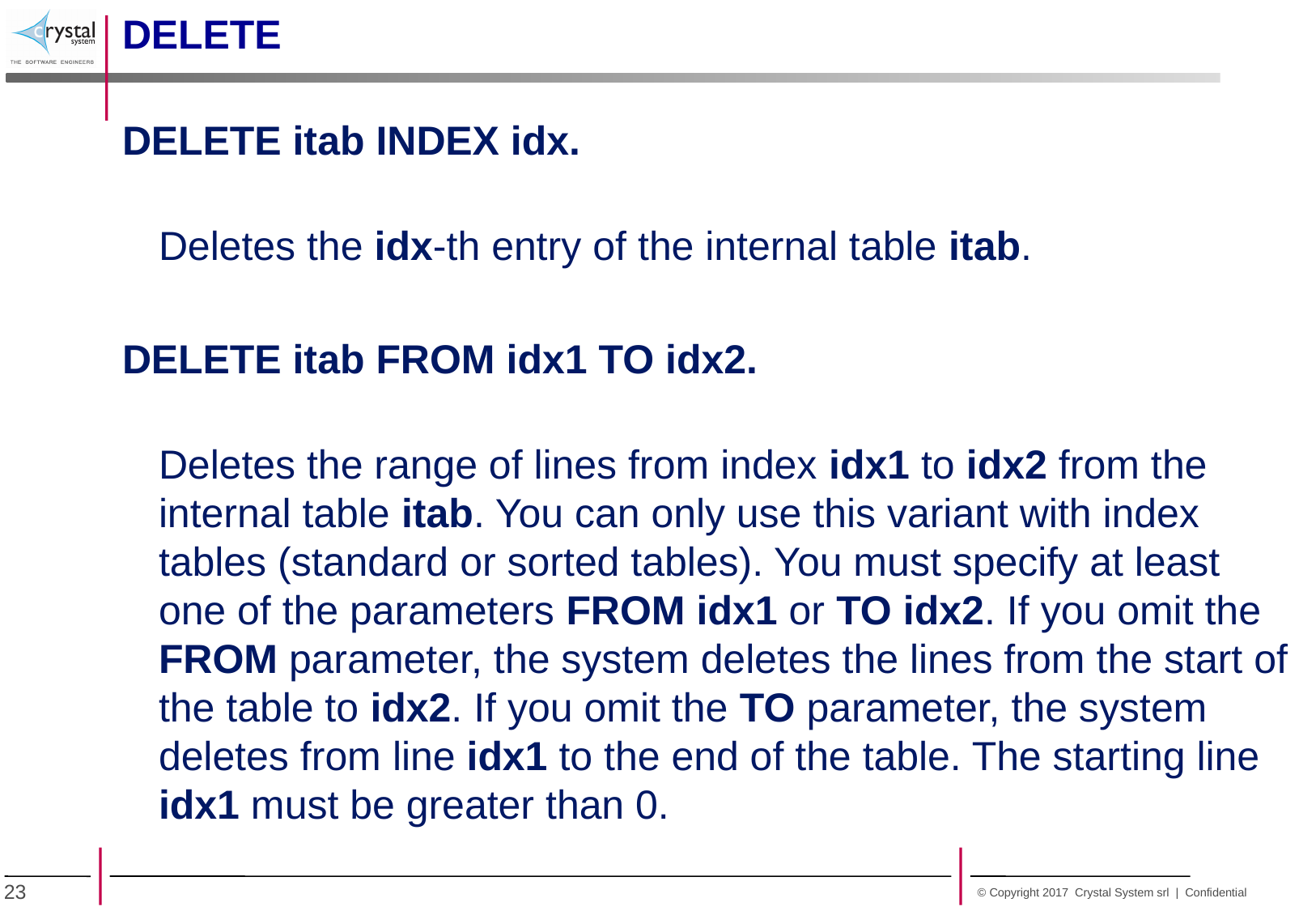

DELETE
DELETE itab INDEX idx.
	Deletes the idx-th entry of the internal table itab.

DELETE itab FROM idx1 TO idx2.
	Deletes the range of lines from index idx1 to idx2 from the internal table itab. You can only use this variant with index tables (standard or sorted tables). You must specify at least one of the parameters FROM idx1 or TO idx2. If you omit the FROM parameter, the system deletes the lines from the start of the table to idx2. If you omit the TO parameter, the system deletes from line idx1 to the end of the table. The starting line idx1 must be greater than 0.